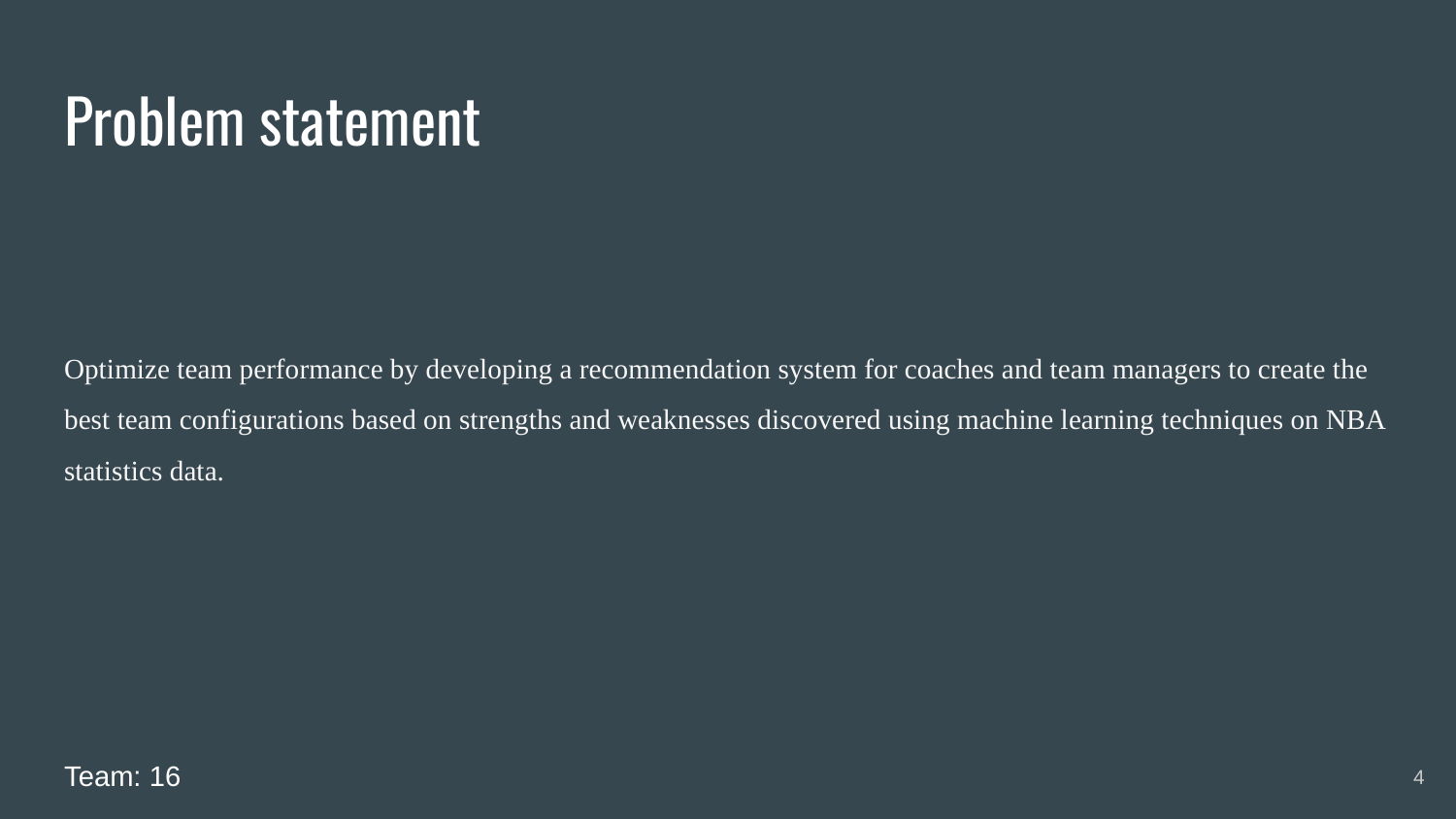

# Problem statement

Optimize team performance by developing a recommendation system for coaches and team managers to create the best team configurations based on strengths and weaknesses discovered using machine learning techniques on NBA statistics data.
Team: 16
4